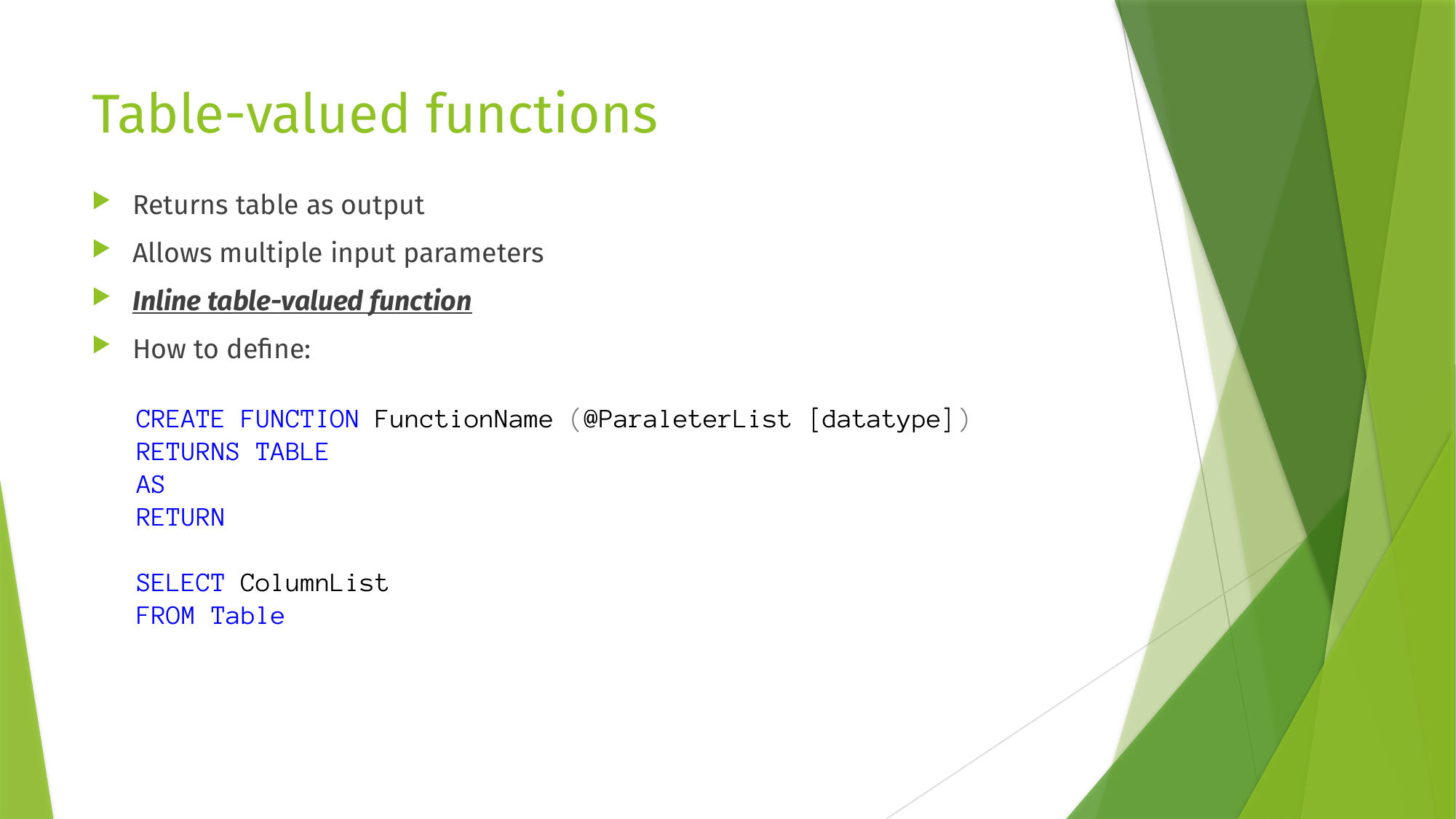

# Table-valued functions
Returns table as output
Allows multiple input parameters
Inline table-valued function
How to define:

CREATE FUNCTION FunctionName (@ParaleterList [datatype])
RETURNS TABLE
AS
RETURN

SELECT ColumnList
FROM Table